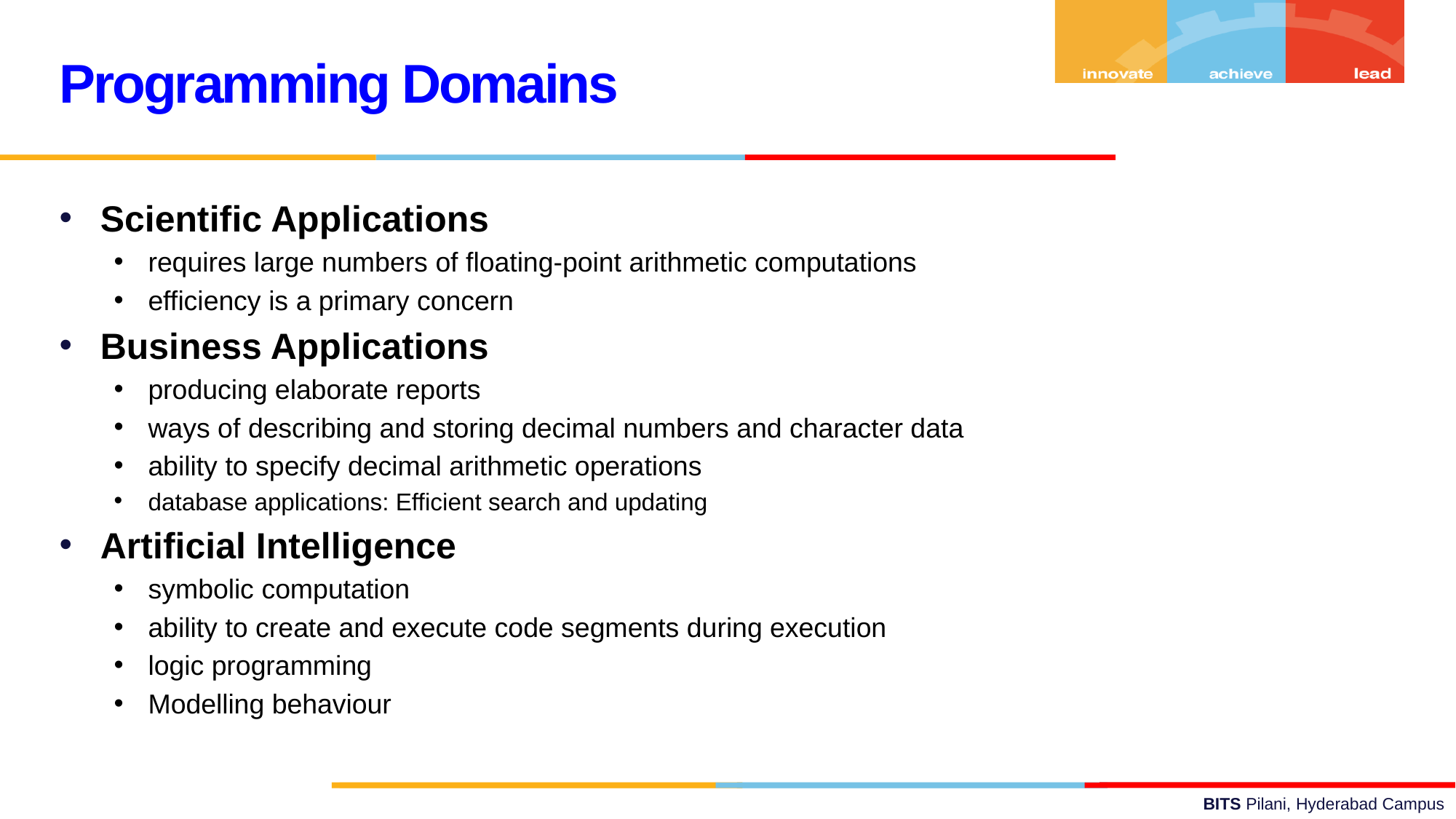

Programming Domains
Scientific Applications
requires large numbers of floating-point arithmetic computations
efficiency is a primary concern
Business Applications
producing elaborate reports
ways of describing and storing decimal numbers and character data
ability to specify decimal arithmetic operations
database applications: Efficient search and updating
Artificial Intelligence
symbolic computation
ability to create and execute code segments during execution
logic programming
Modelling behaviour